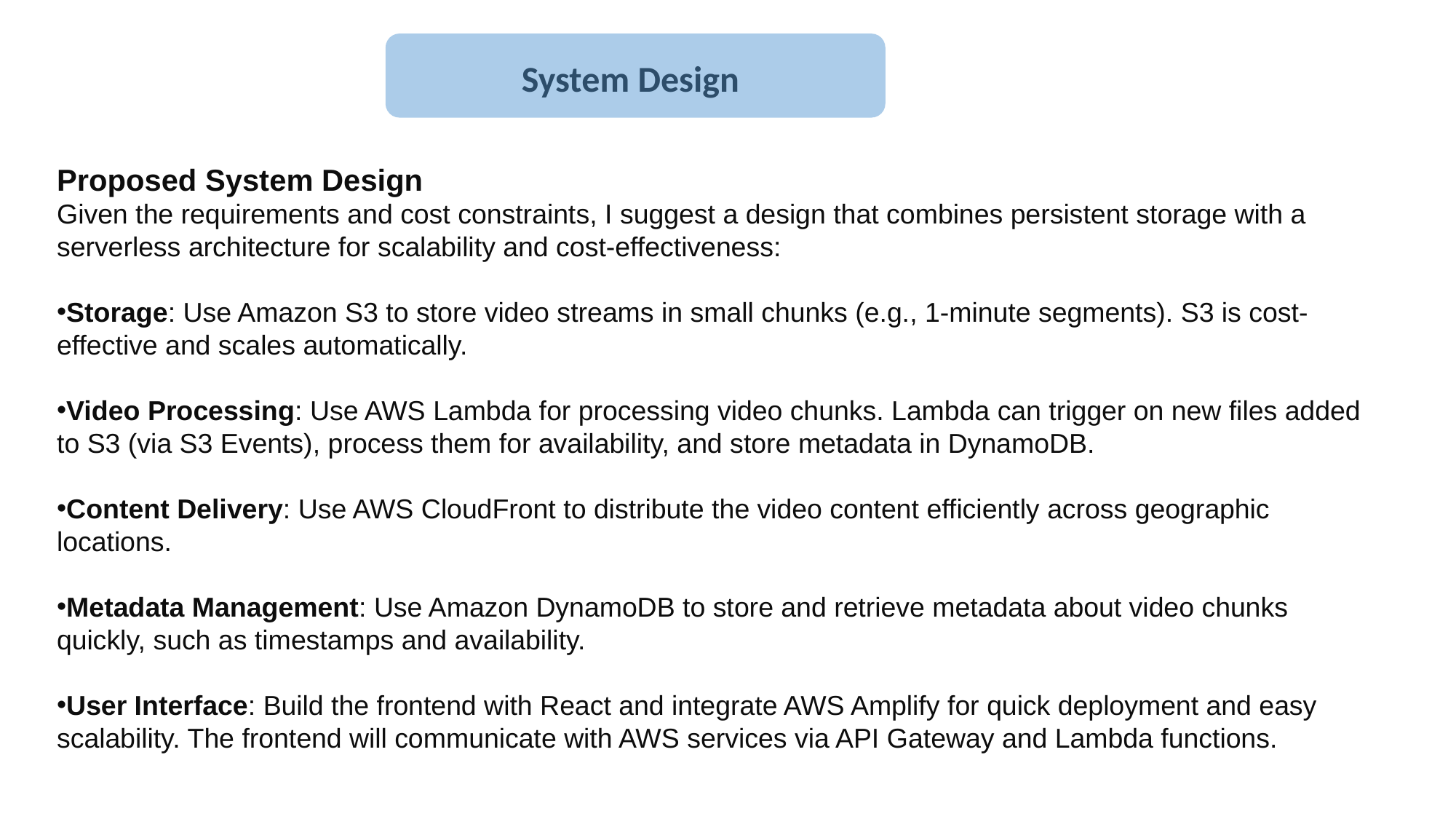

System Design
Proposed System Design
Given the requirements and cost constraints, I suggest a design that combines persistent storage with a serverless architecture for scalability and cost-effectiveness:

Storage: Use Amazon S3 to store video streams in small chunks (e.g., 1-minute segments). S3 is cost-effective and scales automatically.

Video Processing: Use AWS Lambda for processing video chunks. Lambda can trigger on new files added to S3 (via S3 Events), process them for availability, and store metadata in DynamoDB.

Content Delivery: Use AWS CloudFront to distribute the video content efficiently across geographic locations.

Metadata Management: Use Amazon DynamoDB to store and retrieve metadata about video chunks quickly, such as timestamps and availability.

User Interface: Build the frontend with React and integrate AWS Amplify for quick deployment and easy scalability. The frontend will communicate with AWS services via API Gateway and Lambda functions.